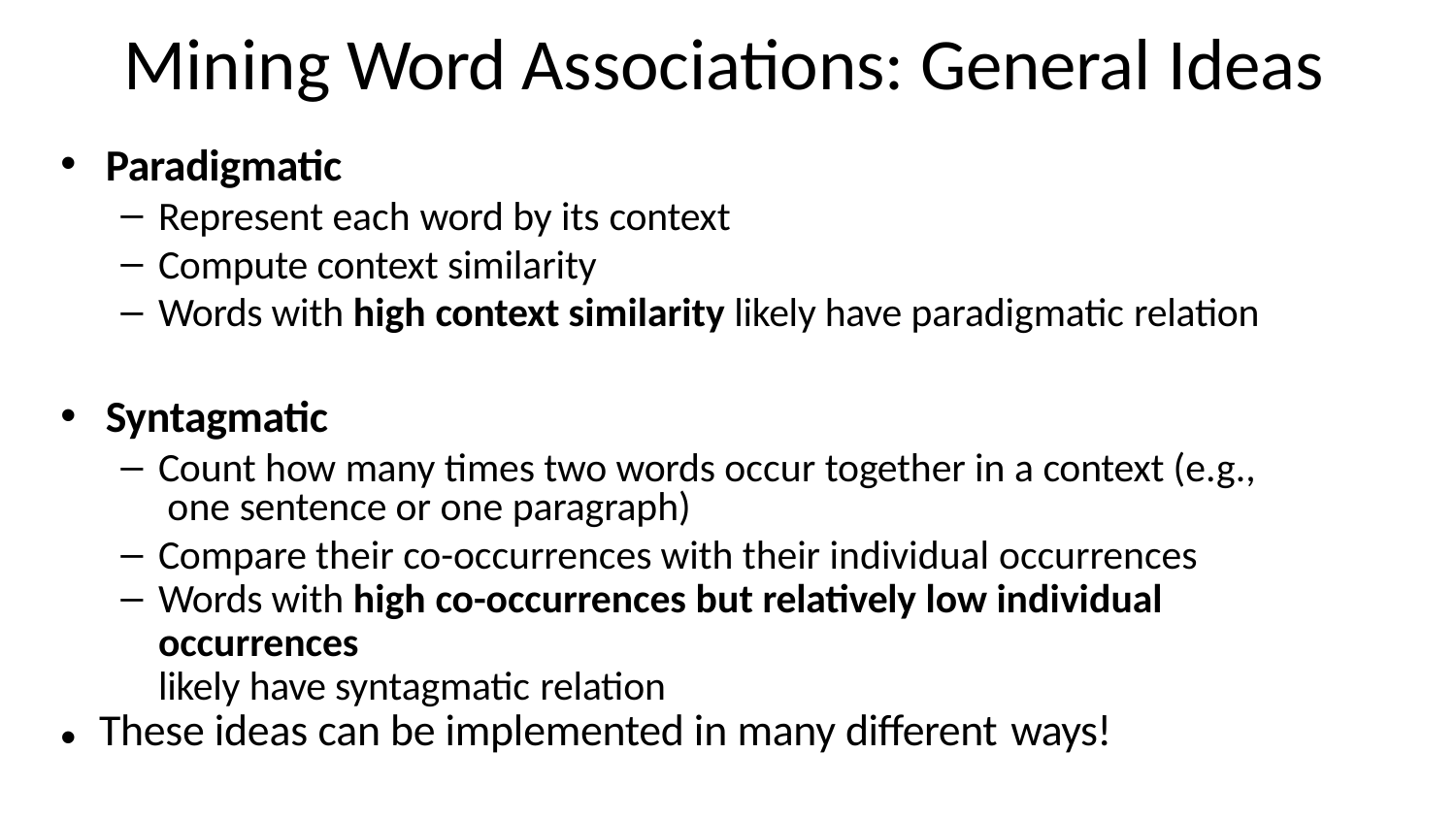

# Mining Word Associations: General Ideas
Paradigmatic
Represent each word by its context
Compute context similarity
Words with high context similarity likely have paradigmatic relation

Syntagmatic
Count how many times two words occur together in a context (e.g.,  one sentence or one paragraph)
Compare their co-occurrences with their individual occurrences
Words with high co-occurrences but relatively low individual occurrences
likely have syntagmatic relation
•
These ideas can be implemented in many different ways!